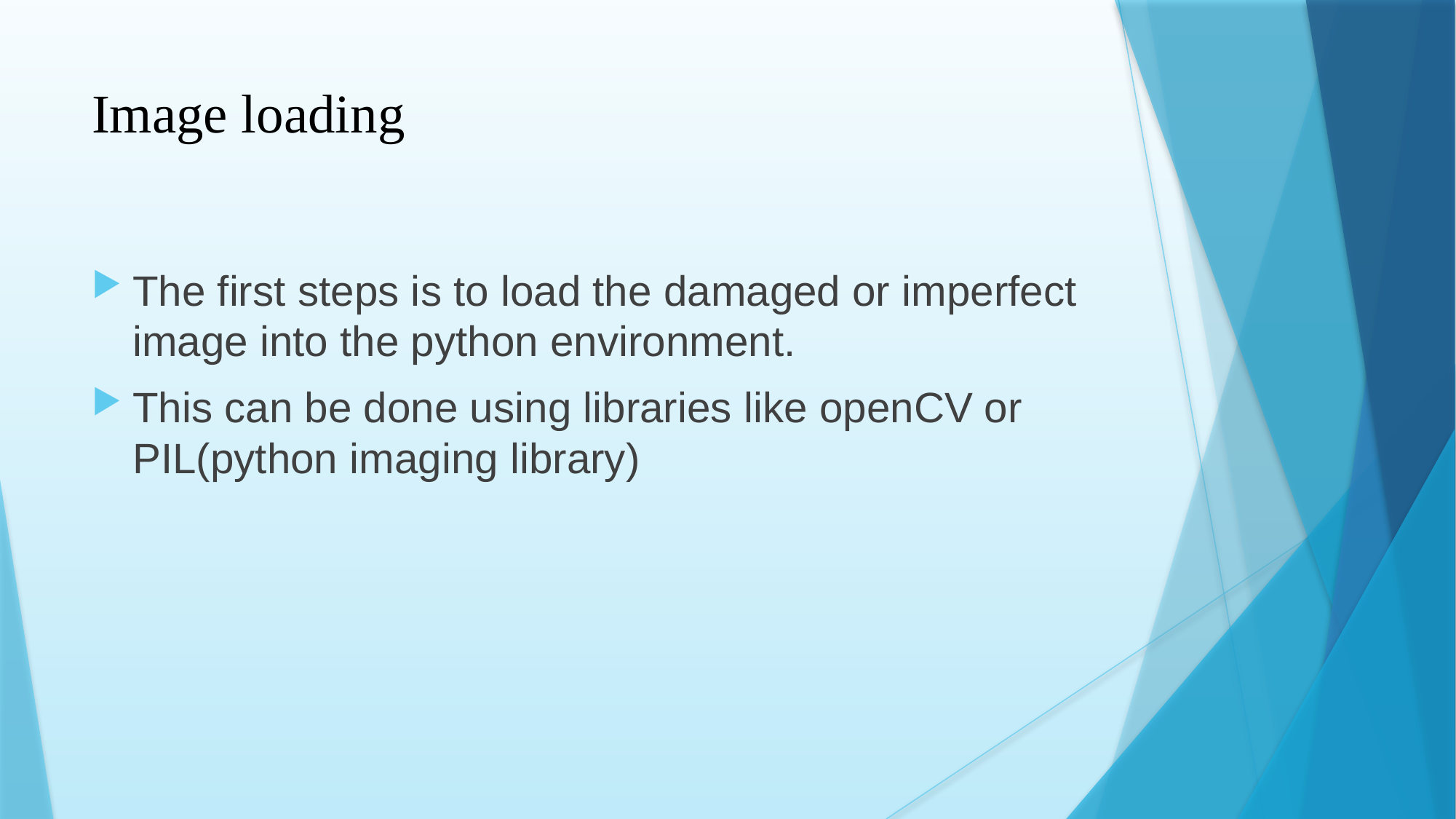

# Image loading
The first steps is to load the damaged or imperfect image into the python environment.
This can be done using libraries like openCV or PIL(python imaging library)